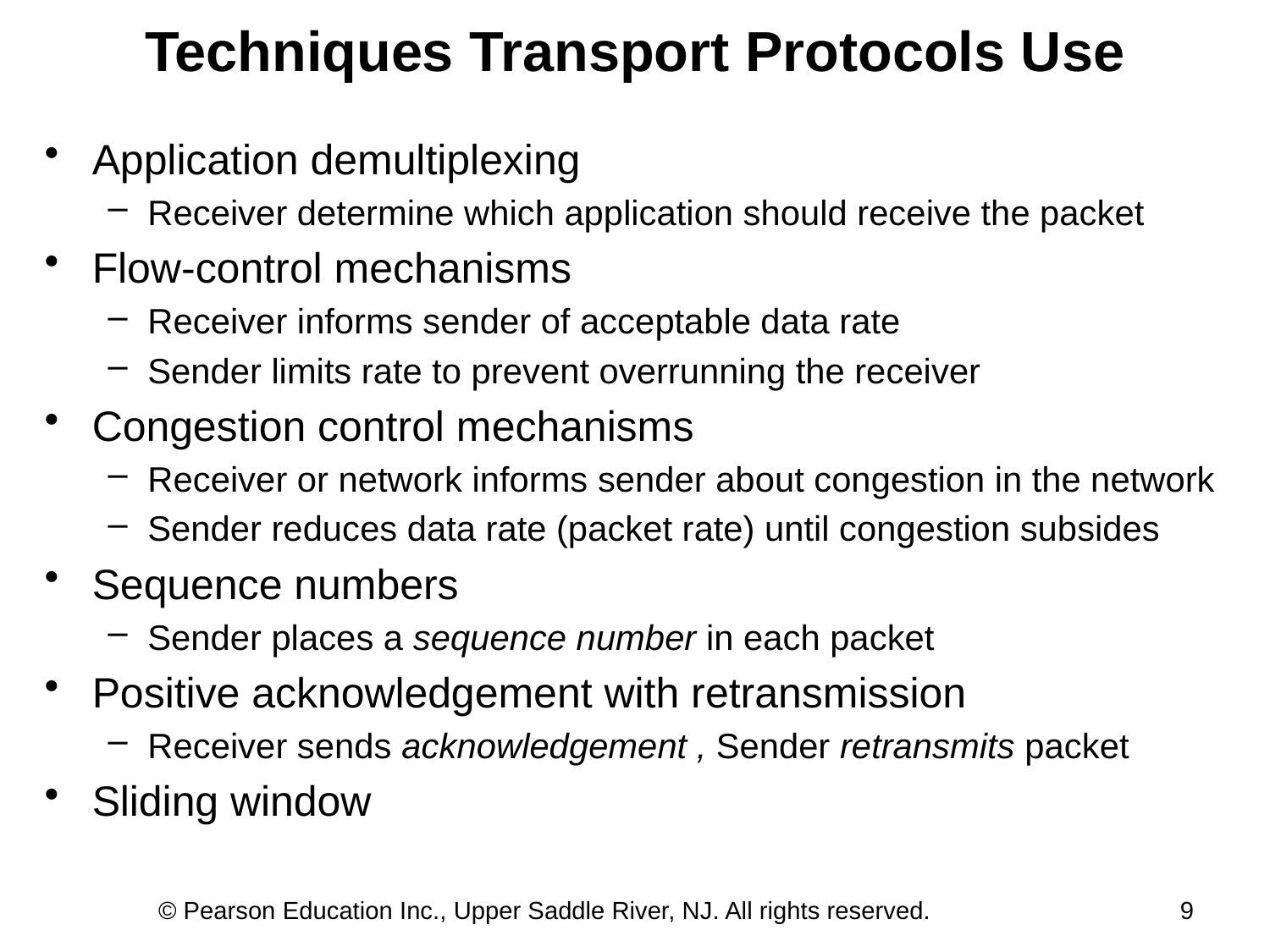

# Techniques Transport Protocols Use
Application demultiplexing
Receiver determine which application should receive the packet
Flow-control mechanisms
Receiver informs sender of acceptable data rate
Sender limits rate to prevent overrunning the receiver
Congestion control mechanisms
Receiver or network informs sender about congestion in the network
Sender reduces data rate (packet rate) until congestion subsides
Sequence numbers
Sender places a sequence number in each packet
Positive acknowledgement with retransmission
Receiver sends acknowledgement , Sender retransmits packet
Sliding window

© Pearson Education Inc., Upper Saddle River, NJ. All rights reserved.
9